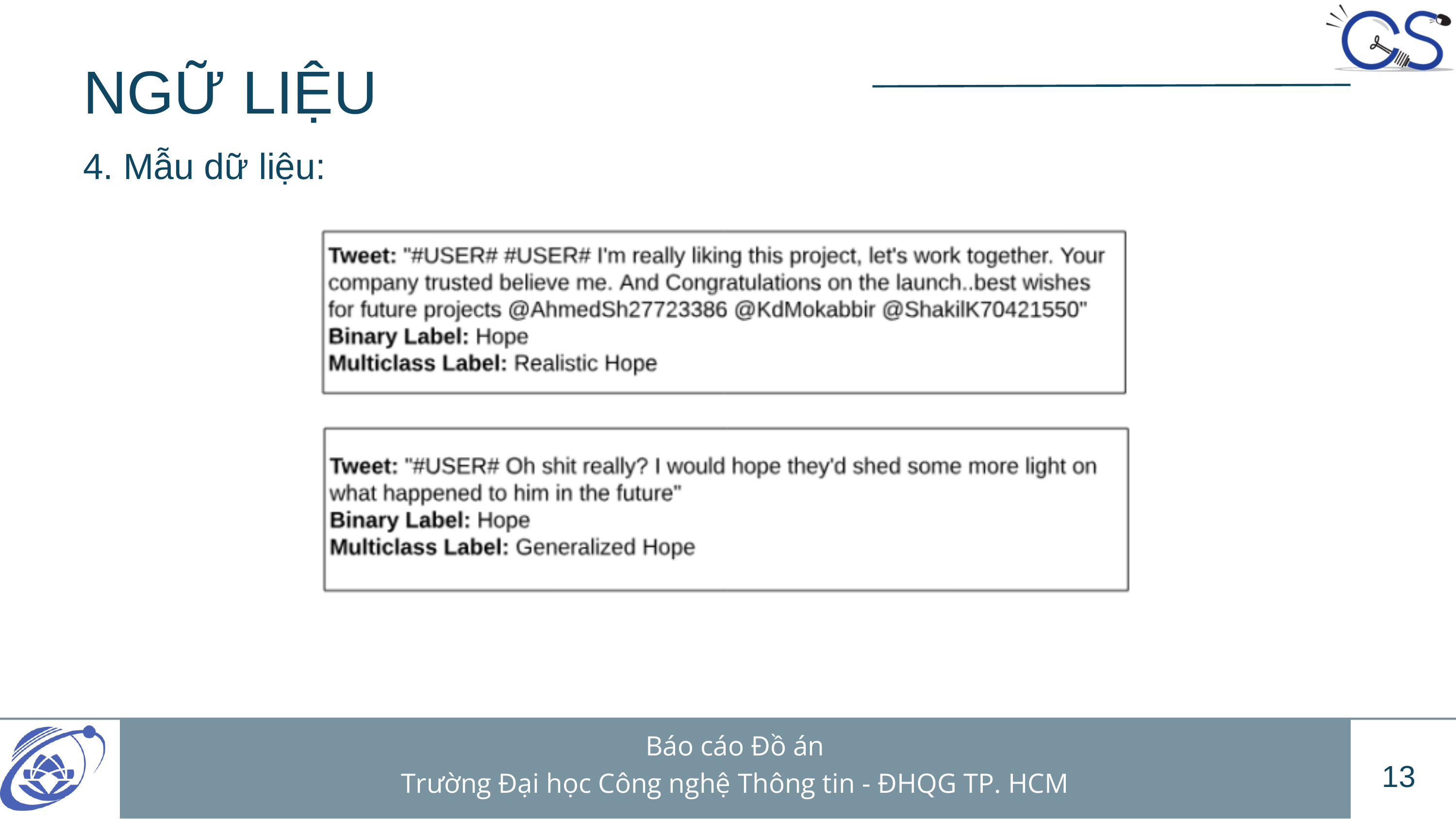

NGỮ LIỆU

4. Mẫu dữ liệu:

Báo cáo Đồ án
Trường Đại học Công nghệ Thông tin - ĐHQG TP. HCM

13